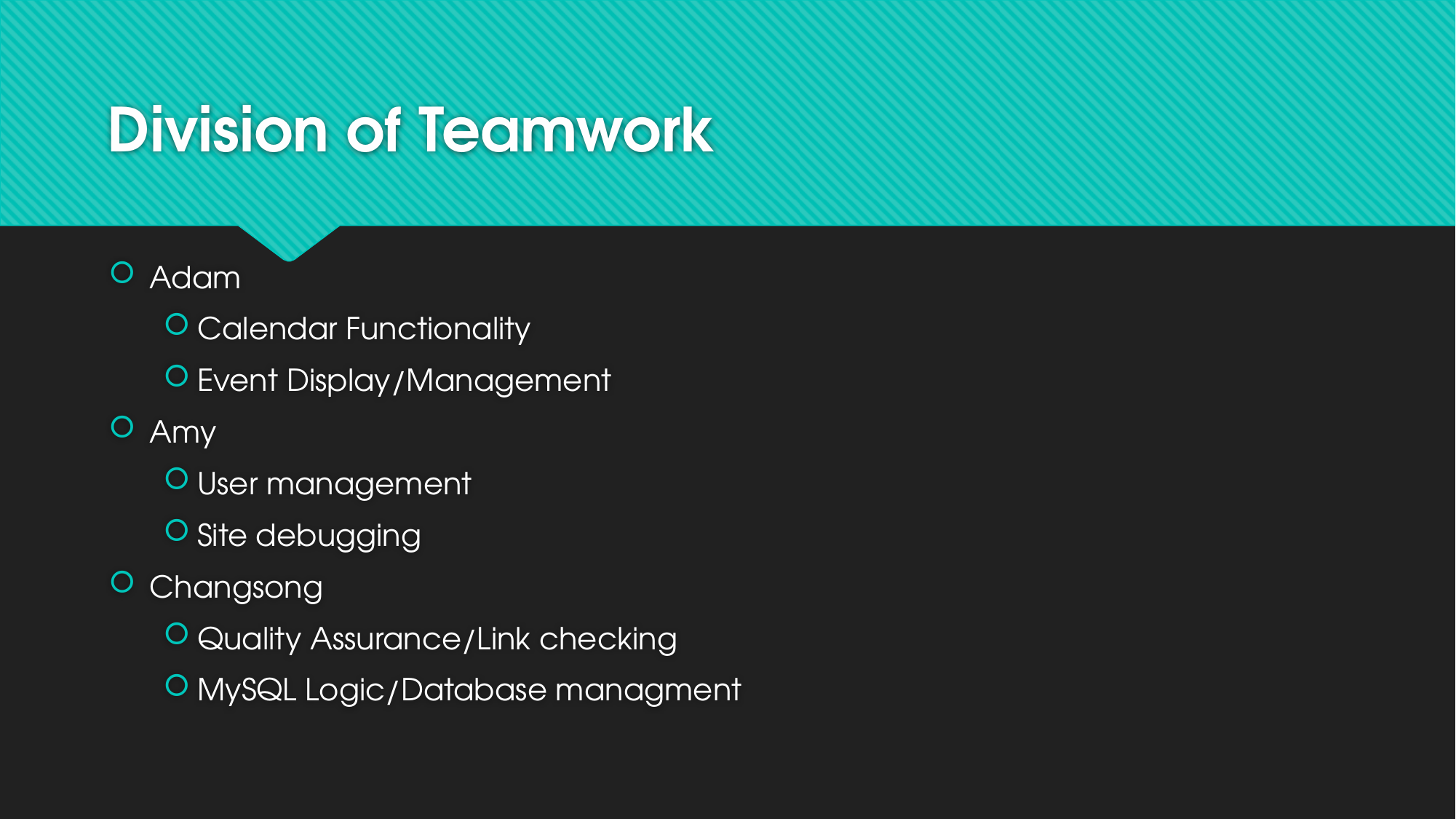

# Division of Teamwork
Adam
Calendar Functionality
Event Display/Management
Amy
User management
Site debugging
Changsong
Quality Assurance/Link checking
MySQL Logic/Database managment